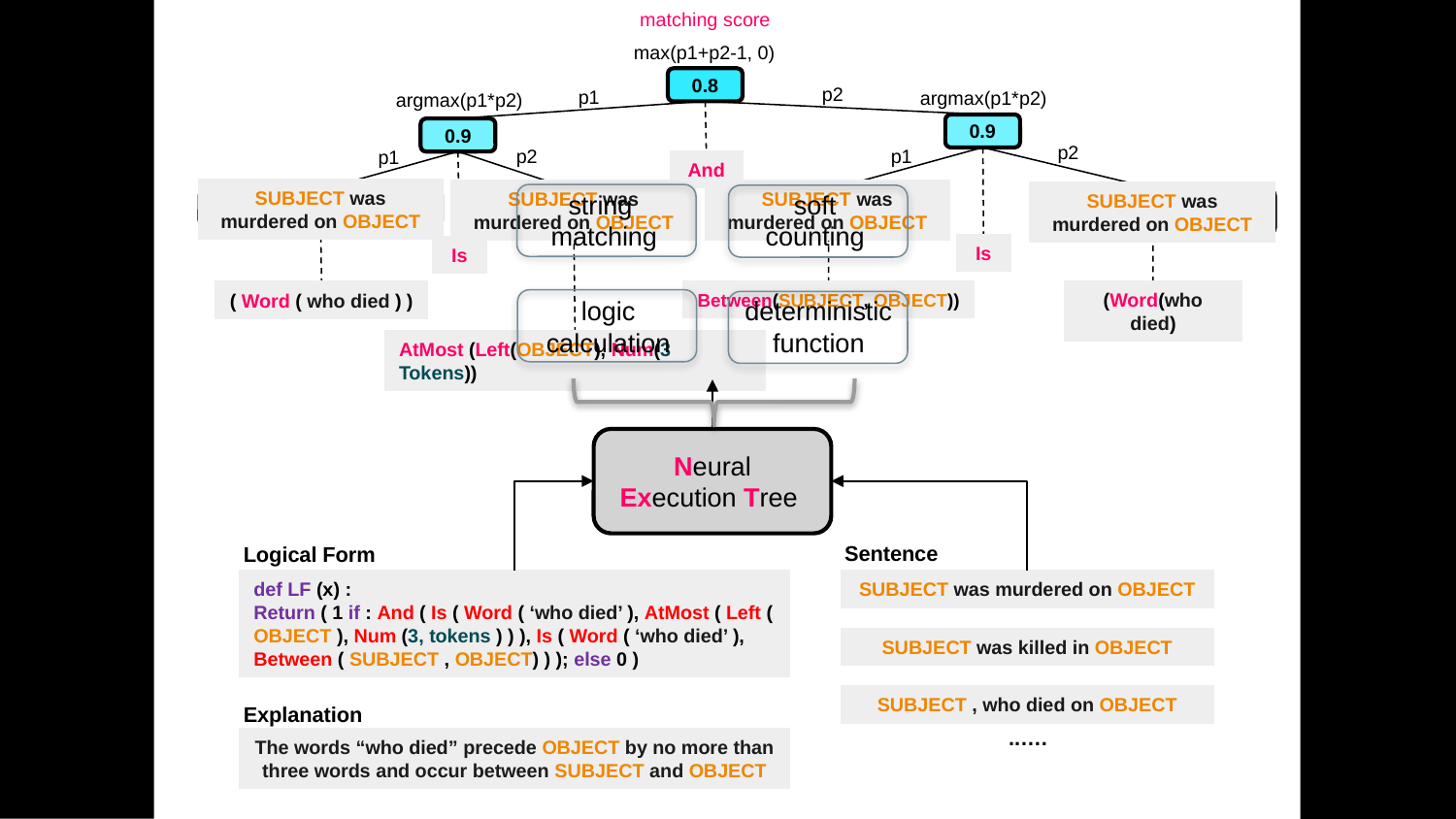

matching score
max(p1+p2-1, 0)
0.8
p2
p1
argmax(p1*p2)
argmax(p1*p2)
0.9
0.9
p2
p1
p2
p1
And
SUBJECT was murdered on OBJECT
SUBJECT was murdered on OBJECT
SUBJECT was murdered on OBJECT
string
matching
soft
counting
SUBJECT was murdered on OBJECT

0.3, 0.2, 0.9, 0.2, 0.4
0.3, 0.2, 0.9, 0.2, 0.4
0.6, 1, 1, 1, 1
0, 1, 1, 1, 0
Is
Is

(Word(who died)
( Word ( who died ) )
Between(SUBJECT, OBJECT))
deterministic
function
logic
calculation

AtMost (Left(OBJECT), Num(3 Tokens))
Neural Execution Tree
Sentence
Logical Form
def LF (x) :
Return ( 1 if : And ( Is ( Word ( ‘who died’ ), AtMost ( Left ( OBJECT ), Num (3, tokens ) ) ), Is ( Word ( ‘who died’ ), Between ( SUBJECT , OBJECT) ) ); else 0 )
SUBJECT was murdered on OBJECT
SUBJECT was killed in OBJECT
SUBJECT , who died on OBJECT
Explanation
..….
The words “who died” precede OBJECT by no more than
three words and occur between SUBJECT and OBJECT